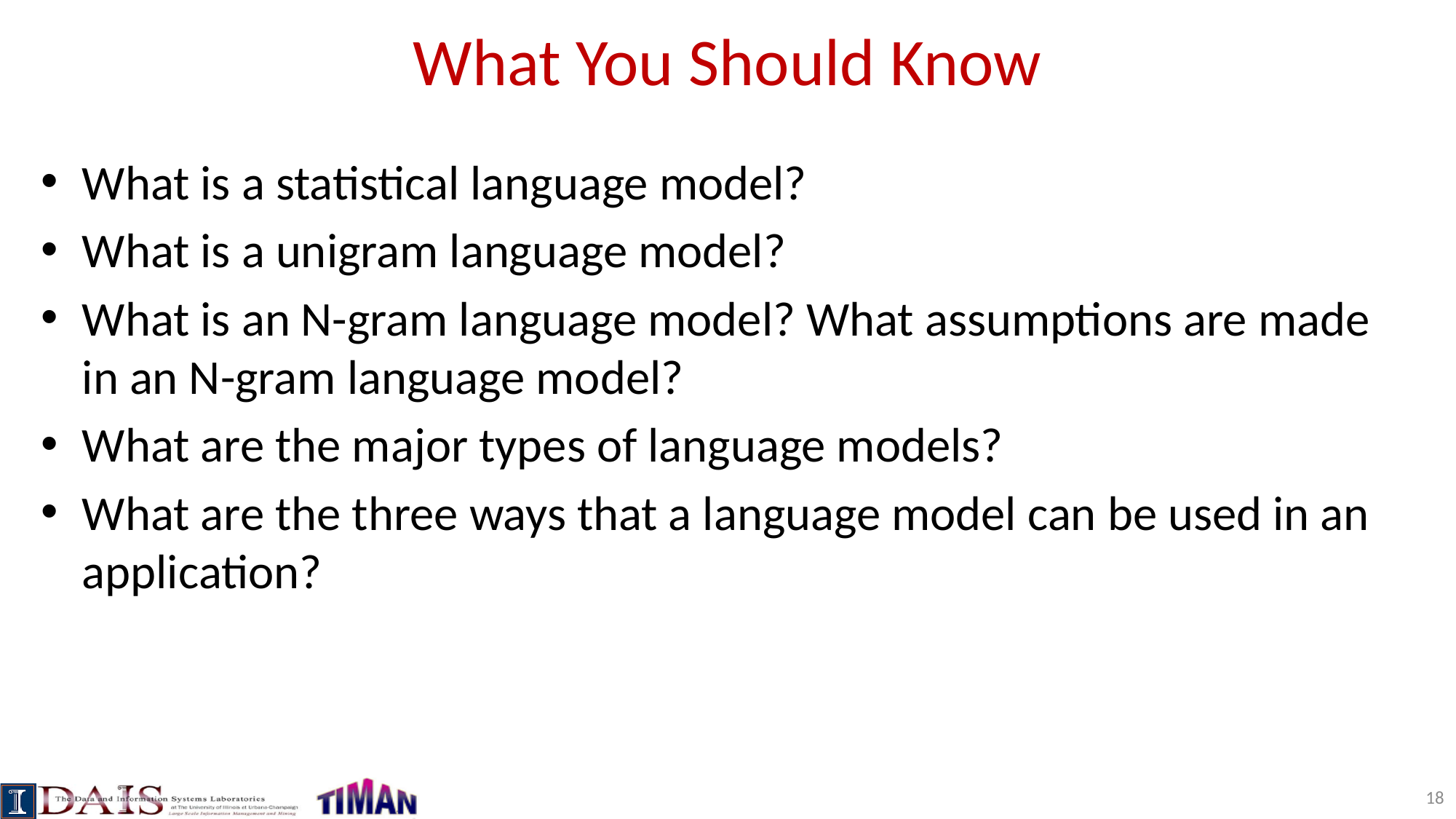

# What You Should Know
What is a statistical language model?
What is a unigram language model?
What is an N-gram language model? What assumptions are made in an N-gram language model?
What are the major types of language models?
What are the three ways that a language model can be used in an application?
18